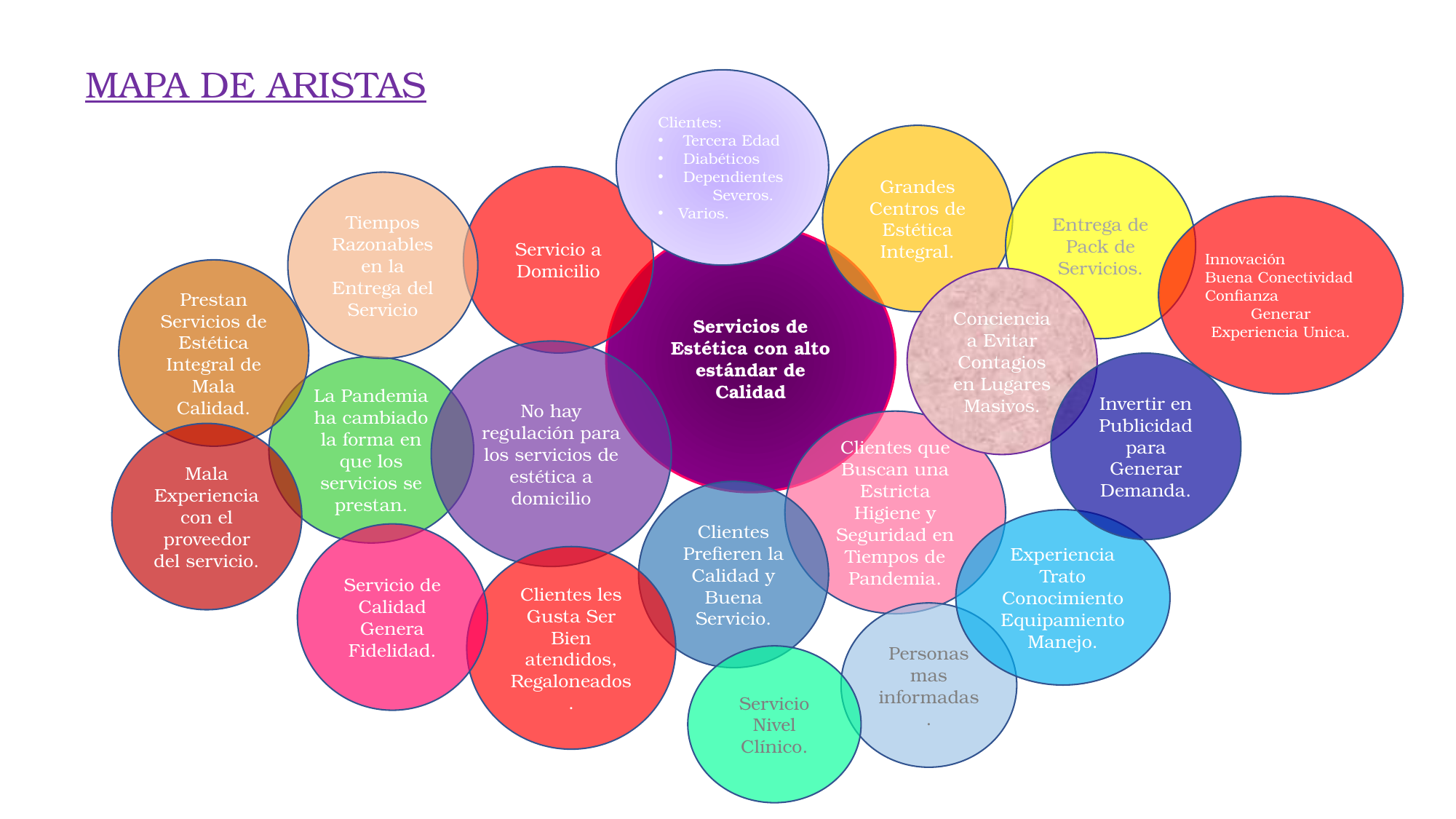

MAPA DE ARISTAS
Clientes:
 Tercera Edad
 Diabéticos
 Dependientes        Severos.
Varios.
Grandes Centros de Estética Integral.
Entrega de Pack de Servicios.
Servicio a Domicilio
Tiempos Razonables en la Entrega del Servicio
Innovación
Buena Conectividad
Confianza
Generar Experiencia Unica.
Servicios de Estética con alto estándar de Calidad
Prestan Servicios de Estética Integral de Mala Calidad.
Conciencia a Evitar Contagios en Lugares Masivos.
No hay regulación para los servicios de estética a domicilio
Invertir en Publicidad para Generar Demanda.
La Pandemia ha cambiado la forma en que los servicios se prestan.
Clientes que Buscan una Estricta Higiene y Seguridad en Tiempos de Pandemia.
Mala Experiencia con el proveedor del servicio.
Clientes Prefieren la Calidad y Buena Servicio.
Experiencia
Trato
Conocimiento
Equipamiento
Manejo.
Servicio de Calidad Genera Fidelidad.
Clientes les Gusta Ser Bien atendidos, Regaloneados.
Personas mas informadas.
Servicio Nivel Clínico.